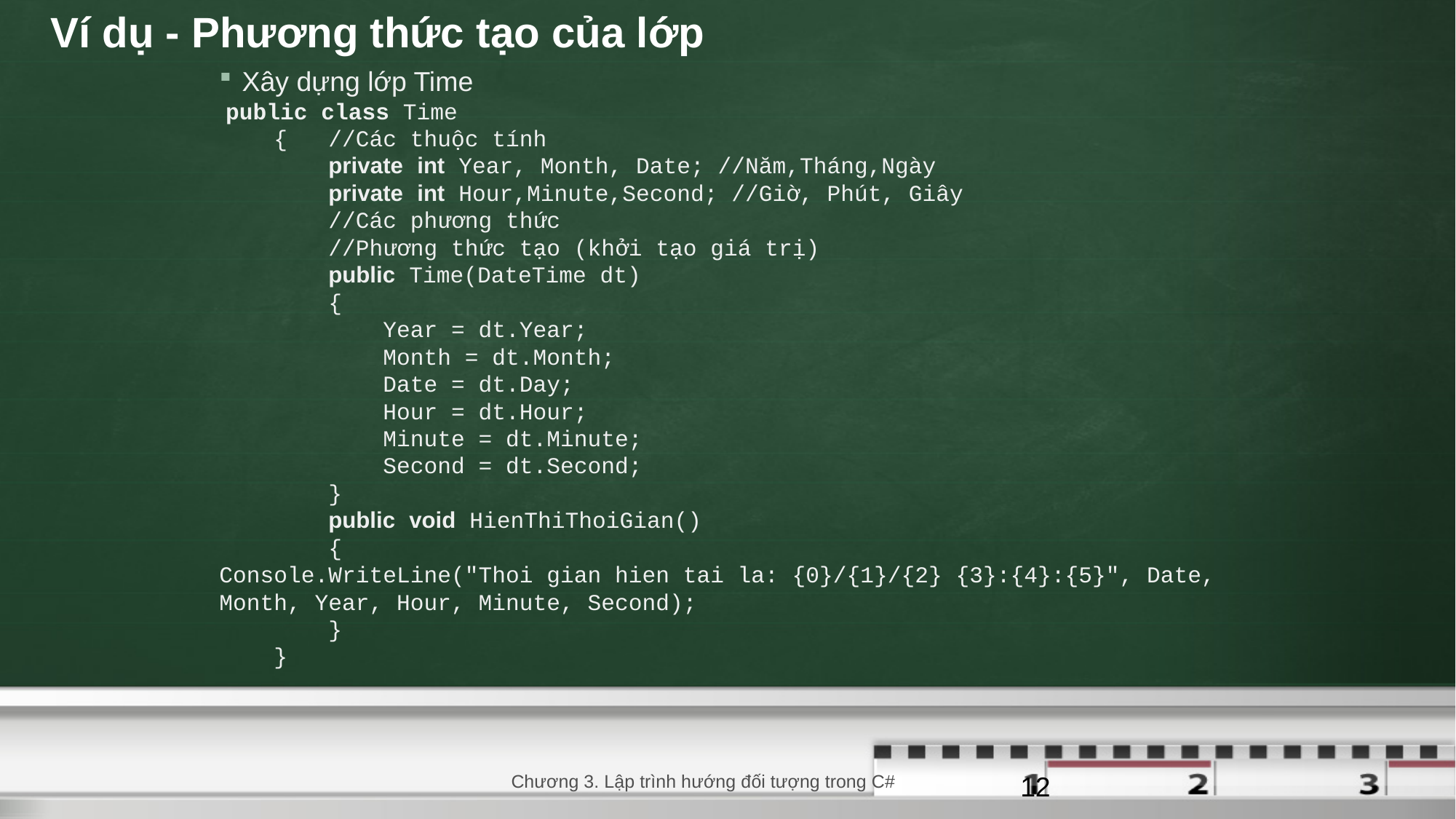

# Ví dụ - Phương thức tạo của lớp
Xây dựng lớp Time
 public class Time
    {   //Các thuộc tính
        private int Year, Month, Date; //Năm,Tháng,Ngày
        private int Hour,Minute,Second; //Giờ, Phút, Giây
        //Các phương thức
        //Phương thức tạo (khởi tạo giá trị)
        public Time(DateTime dt)
        {
            Year = dt.Year;
            Month = dt.Month;
            Date = dt.Day;
            Hour = dt.Hour;
            Minute = dt.Minute;
            Second = dt.Second;
        }
        public void HienThiThoiGian()
        {
Console.WriteLine("Thoi gian hien tai la: {0}/{1}/{2} {3}:{4}:{5}", Date, Month, Year, Hour, Minute, Second);
        }
    }

Chương 3. Lập trình hướng đối tượng trong C#
12